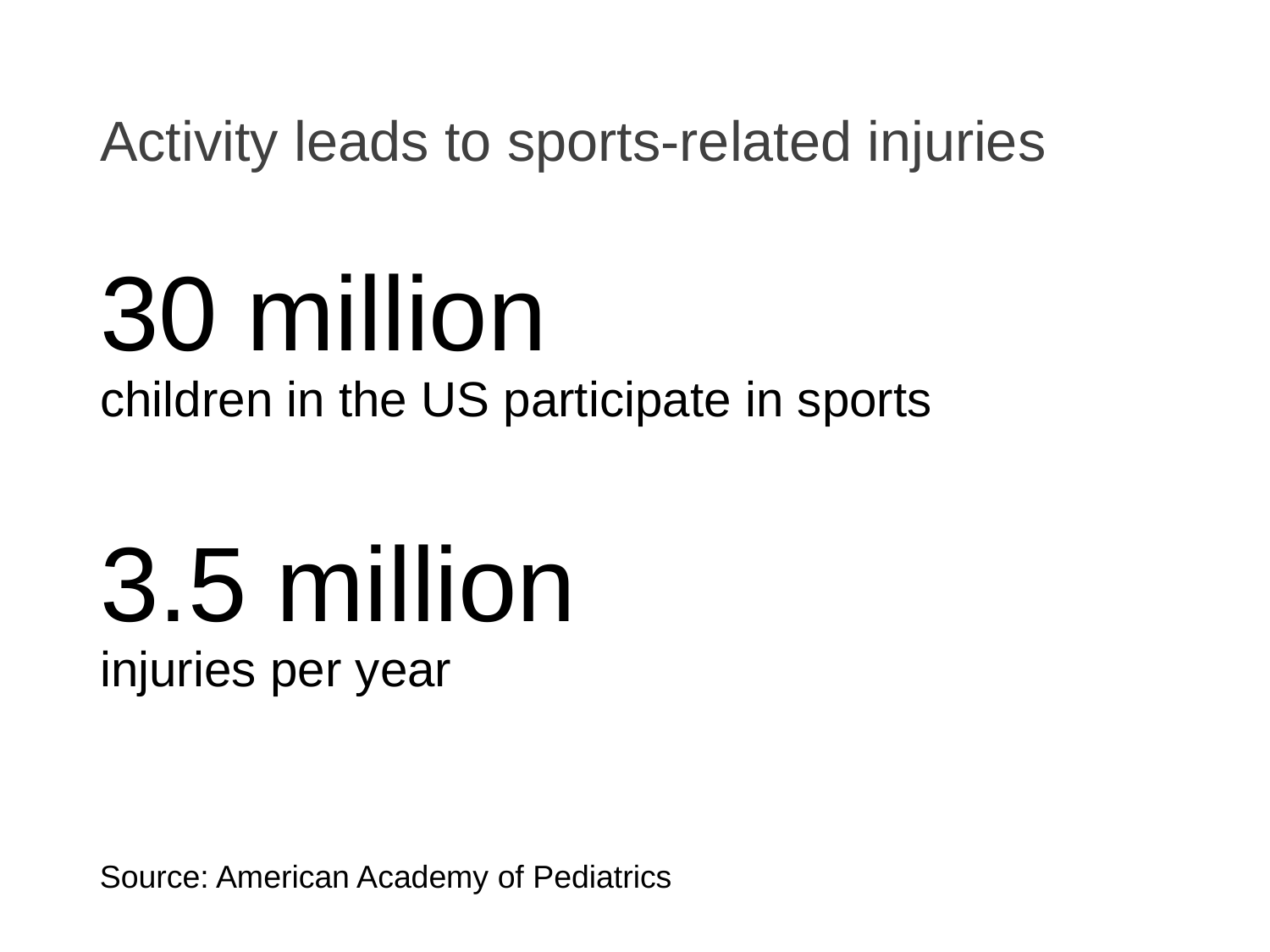

# Activity leads to sports-related injuries
30 million
children in the US participate in sports
3.5 million
injuries per year
Source: American Academy of Pediatrics